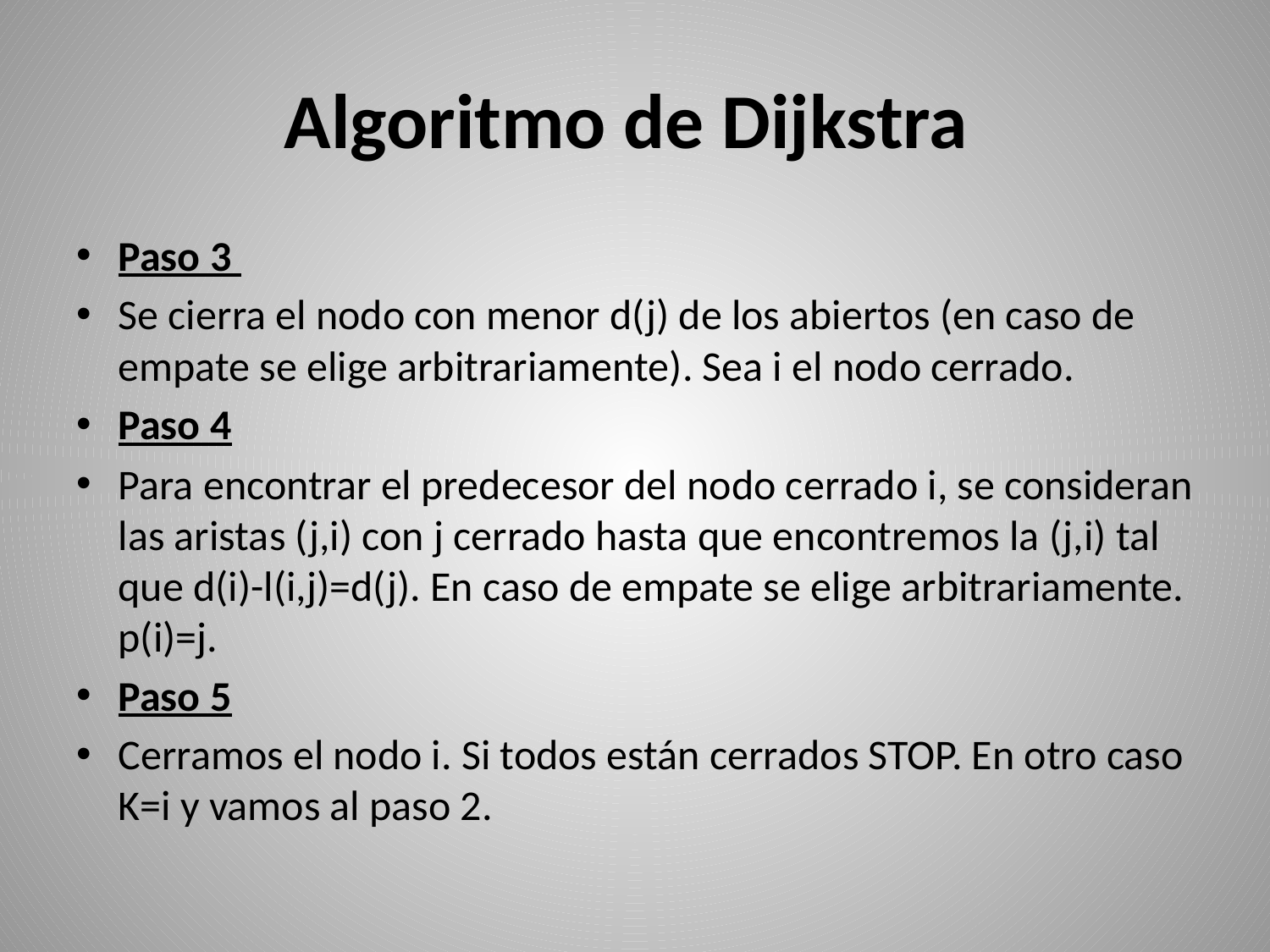

# Algoritmo de Dijkstra
Paso 3
Se cierra el nodo con menor d(j) de los abiertos (en caso de empate se elige arbitrariamente). Sea i el nodo cerrado.
Paso 4
Para encontrar el predecesor del nodo cerrado i, se consideran las aristas (j,i) con j cerrado hasta que encontremos la (j,i) tal que d(i)-l(i,j)=d(j). En caso de empate se elige arbitrariamente. p(i)=j.
Paso 5
Cerramos el nodo i. Si todos están cerrados STOP. En otro caso K=i y vamos al paso 2.